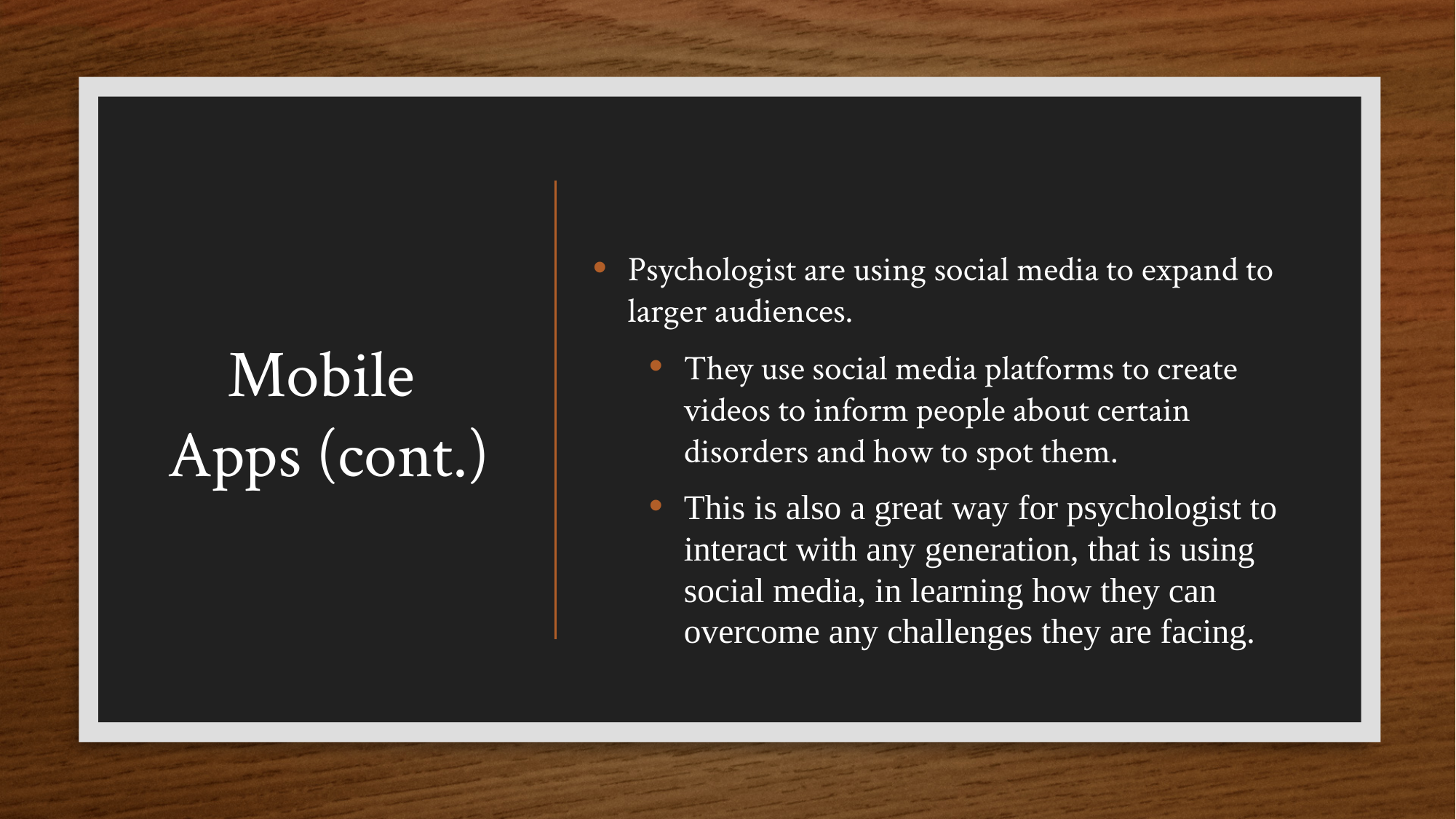

# Mobile Apps (cont.)
Psychologist are using social media to expand to larger audiences.
They use social media platforms to create videos to inform people about certain disorders and how to spot them.
This is also a great way for psychologist to interact with any generation, that is using social media, in learning how they can overcome any challenges they are facing.